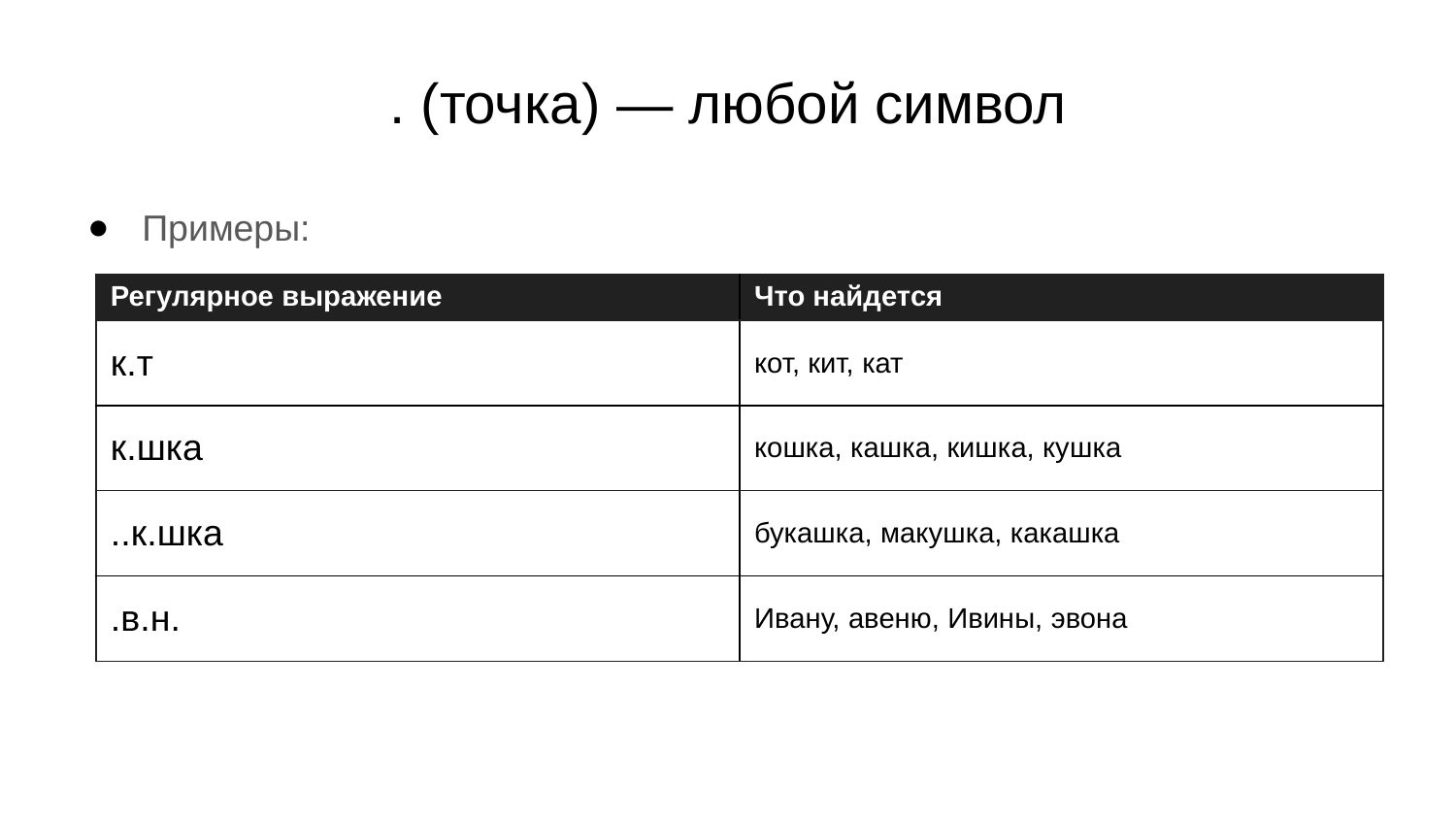

# . (точка) — любой символ
Примеры:
| Регулярное выражение | Что найдется |
| --- | --- |
| к.т | кот, кит, кат |
| к.шка | кошка, кашка, кишка, кушка |
| ..к.шка | букашка, макушка, какашка |
| .в.н. | Ивану, авеню, Ивины, эвона |